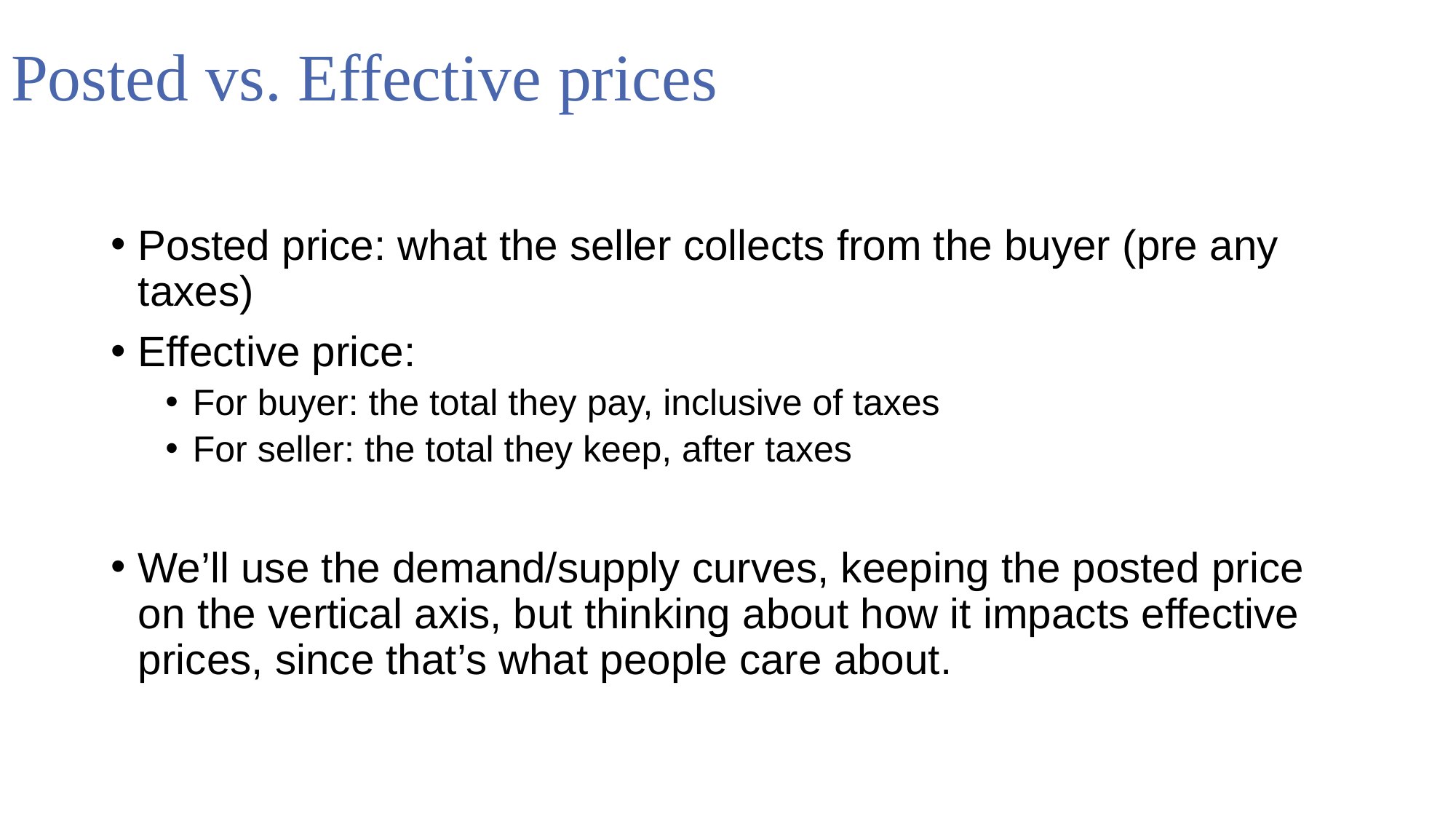

# Posted vs. Effective prices
Posted price: what the seller collects from the buyer (pre any taxes)
Effective price:
For buyer: the total they pay, inclusive of taxes
For seller: the total they keep, after taxes

We’ll use the demand/supply curves, keeping the posted price on the vertical axis, but thinking about how it impacts effective prices, since that’s what people care about.